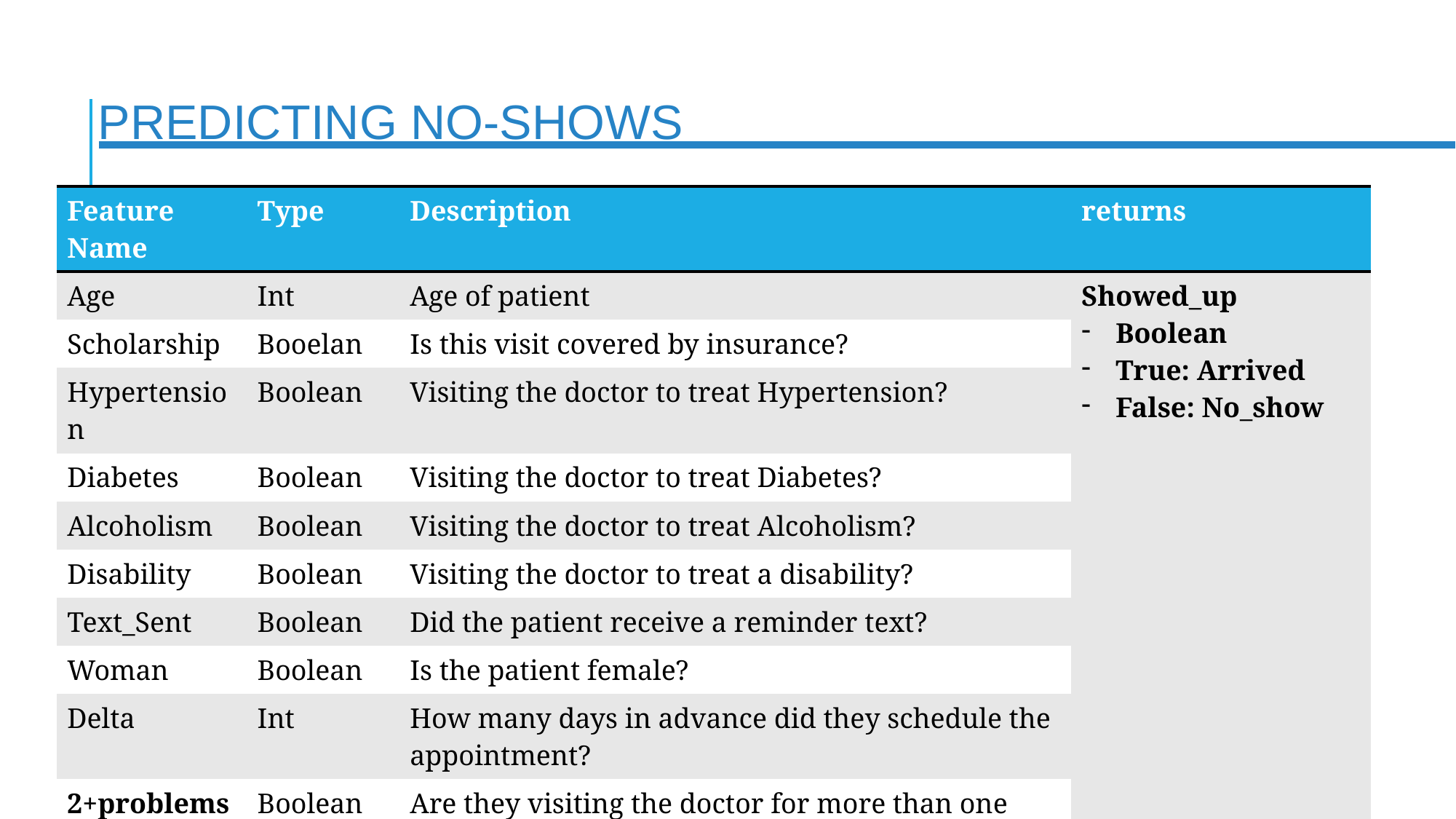

PREDICTING NO-SHOWS
| Feature Name | Type | Description | returns |
| --- | --- | --- | --- |
| Age | Int | Age of patient | Showed\_up Boolean True: Arrived False: No\_show |
| Scholarship | Booelan | Is this visit covered by insurance? |  |
| Hypertension | Boolean | Visiting the doctor to treat Hypertension? |  |
| Diabetes | Boolean | Visiting the doctor to treat Diabetes? |  |
| Alcoholism | Boolean | Visiting the doctor to treat Alcoholism? |  |
| Disability | Boolean | Visiting the doctor to treat a disability? |  |
| Text\_Sent | Boolean | Did the patient receive a reminder text? |  |
| Woman | Boolean | Is the patient female? |  |
| Delta | Int | How many days in advance did they schedule the appointment? |  |
| 2+problems | Boolean | Are they visiting the doctor for more than one medical problem? |  |